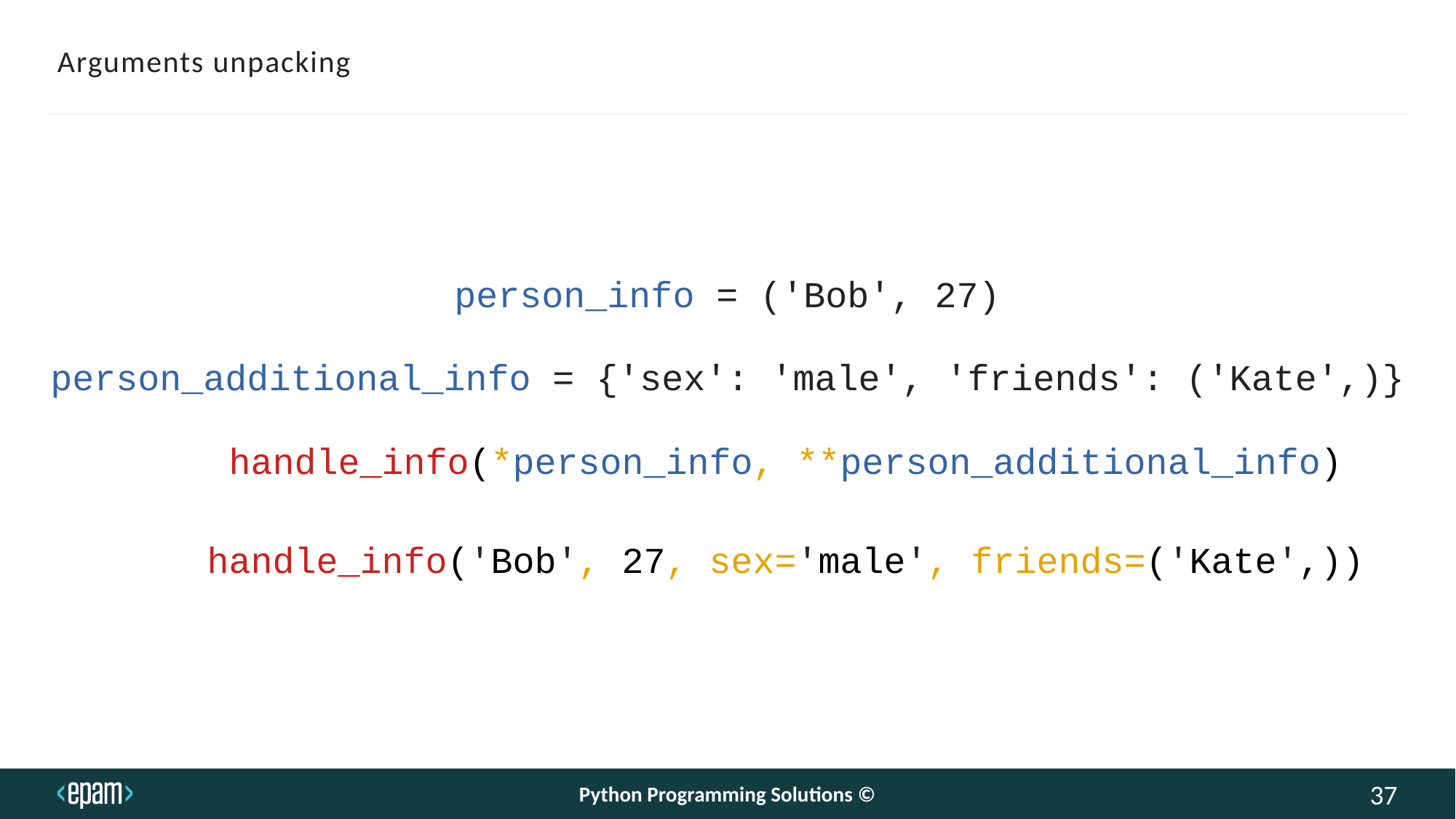

Arguments unpacking
person_info = ('Bob', 27)
person_additional_info = {'sex': 'male', 'friends': ('Kate',)}
handle_info(*person_info, **person_additional_info)
handle_info('Bob', 27, sex='male', friends=('Kate',))
Python Programming Solutions ©
37